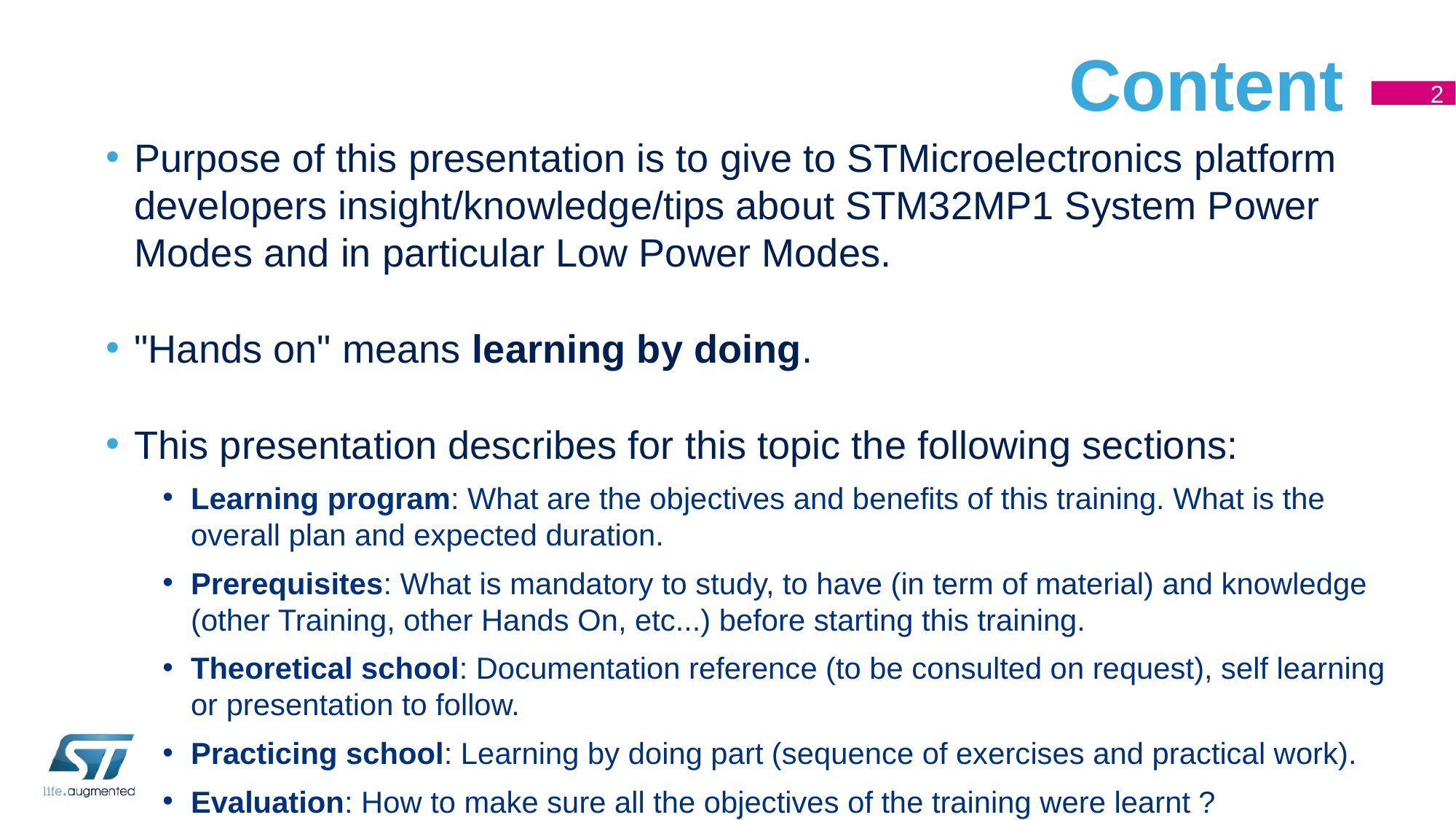

# Content
2
Purpose of this presentation is to give to STMicroelectronics platform developers insight/knowledge/tips about STM32MP1 System Power Modes and in particular Low Power Modes.
"Hands on" means learning by doing.
This presentation describes for this topic the following sections:
Learning program: What are the objectives and benefits of this training. What is the overall plan and expected duration.
Prerequisites: What is mandatory to study, to have (in term of material) and knowledge (other Training, other Hands On, etc...) before starting this training.
Theoretical school: Documentation reference (to be consulted on request), self learning or presentation to follow.
Practicing school: Learning by doing part (sequence of exercises and practical work).
Evaluation: How to make sure all the objectives of the training were learnt ?